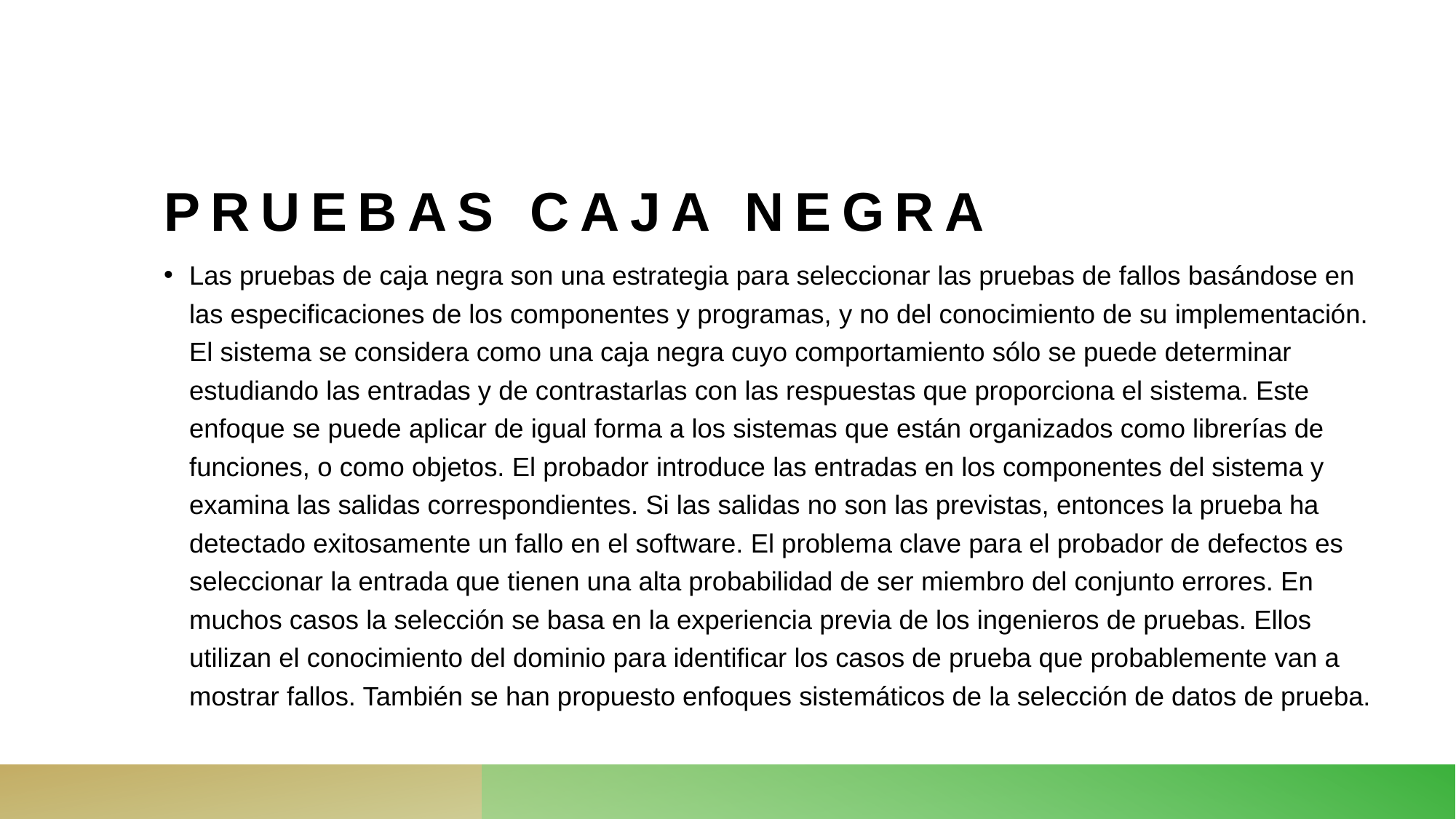

# Pruebas caja negra
Las pruebas de caja negra son una estrategia para seleccionar las pruebas de fallos basándose en las especificaciones de los componentes y programas, y no del conocimiento de su implementación. El sistema se considera como una caja negra cuyo comportamiento sólo se puede determinar estudiando las entradas y de contrastarlas con las respuestas que proporciona el sistema. Este enfoque se puede aplicar de igual forma a los sistemas que están organizados como librerías de funciones, o como objetos. El probador introduce las entradas en los componentes del sistema y examina las salidas correspondientes. Si las salidas no son las previstas, entonces la prueba ha detectado exitosamente un fallo en el software. El problema clave para el probador de defectos es seleccionar la entrada que tienen una alta probabilidad de ser miembro del conjunto errores. En muchos casos la selección se basa en la experiencia previa de los ingenieros de pruebas. Ellos utilizan el conocimiento del dominio para identificar los casos de prueba que probablemente van a mostrar fallos. También se han propuesto enfoques sistemáticos de la selección de datos de prueba.